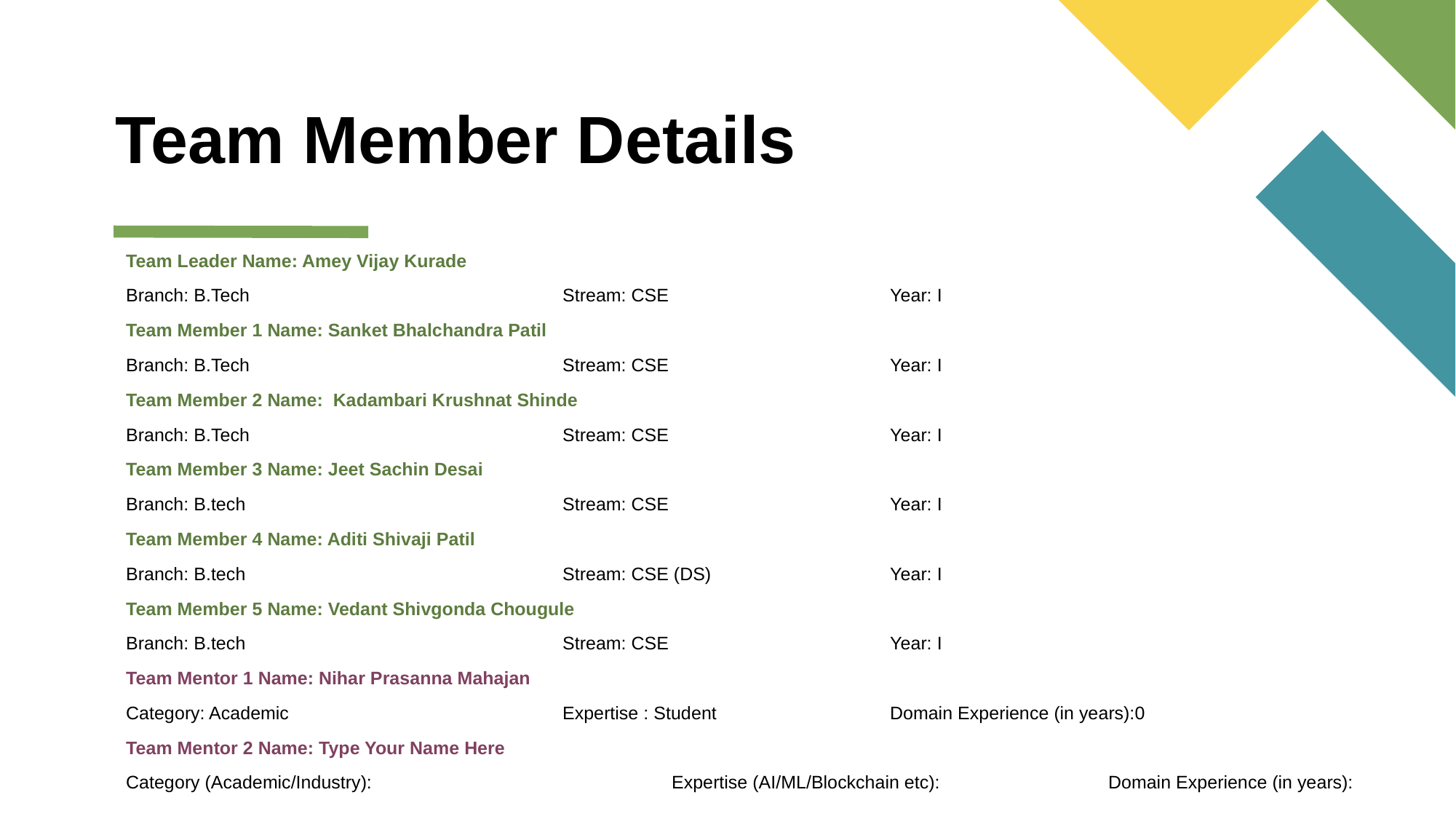

# Team Member Details
Team Leader Name: Amey Vijay Kurade
Branch: B.Tech			Stream: CSE			Year: I
Team Member 1 Name: Sanket Bhalchandra Patil
Branch: B.Tech			Stream: CSE			Year: I
Team Member 2 Name:  Kadambari Krushnat Shinde
Branch: B.Tech 			Stream: CSE			Year: I
Team Member 3 Name: Jeet Sachin Desai
Branch: B.tech			Stream: CSE			Year: I
Team Member 4 Name: Aditi Shivaji Patil
Branch: B.tech			Stream: CSE (DS)		Year: I
Team Member 5 Name: Vedant Shivgonda Chougule
Branch: B.tech			Stream: CSE			Year: I
Team Mentor 1 Name: Nihar Prasanna Mahajan
Category: Academic 			Expertise : Student		Domain Experience (in years):0
Team Mentor 2 Name: Type Your Name Here
Category (Academic/Industry):		 	Expertise (AI/ML/Blockchain etc): 		Domain Experience (in years):